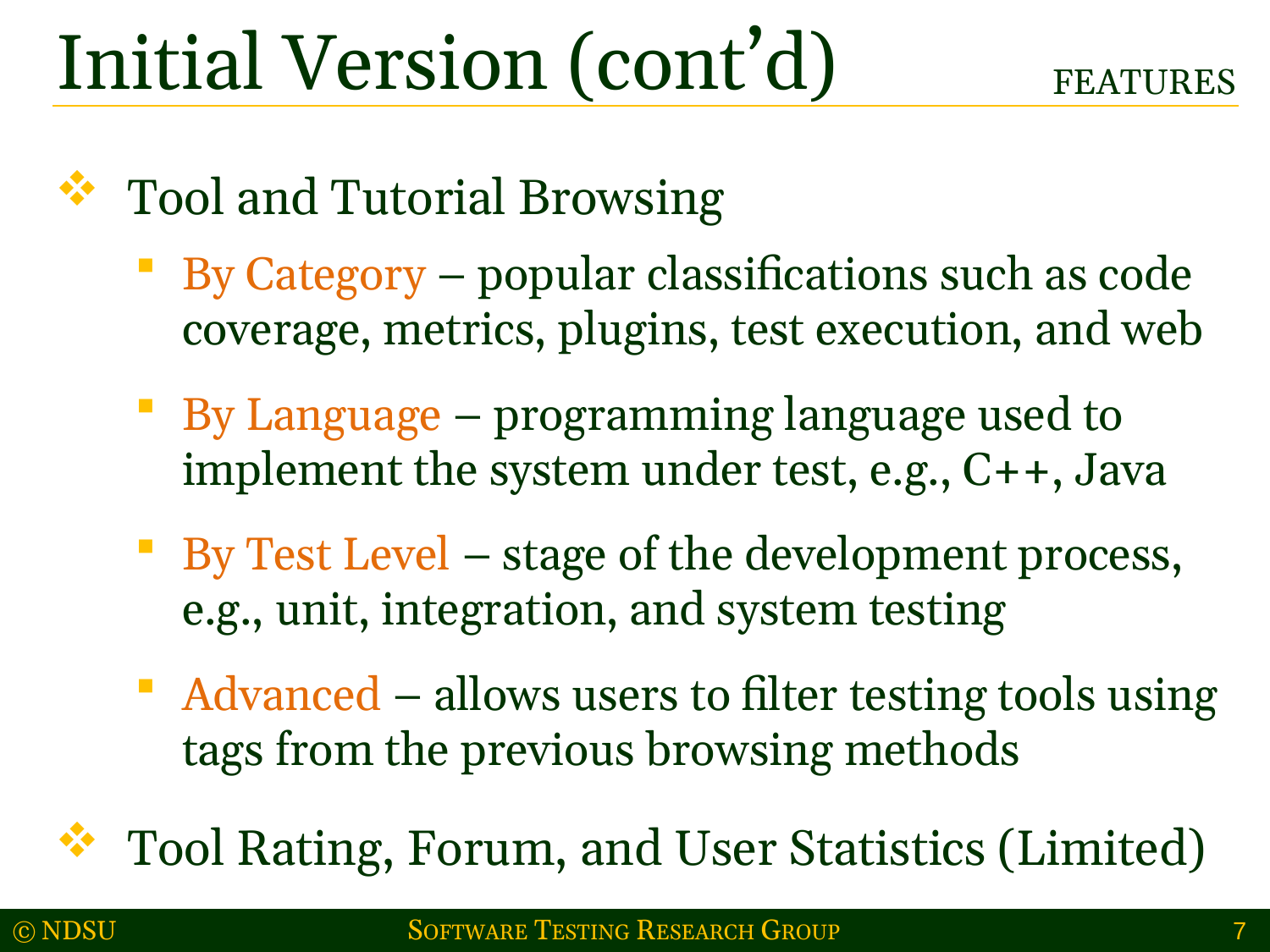

# Initial Version (cont’d)
Features
Tool and Tutorial Browsing
By Category – popular classifications such as code coverage, metrics, plugins, test execution, and web
By Language – programming language used to implement the system under test, e.g., C++, Java
By Test Level – stage of the development process, e.g., unit, integration, and system testing
Advanced – allows users to filter testing tools using tags from the previous browsing methods
Tool Rating, Forum, and User Statistics (Limited)

7